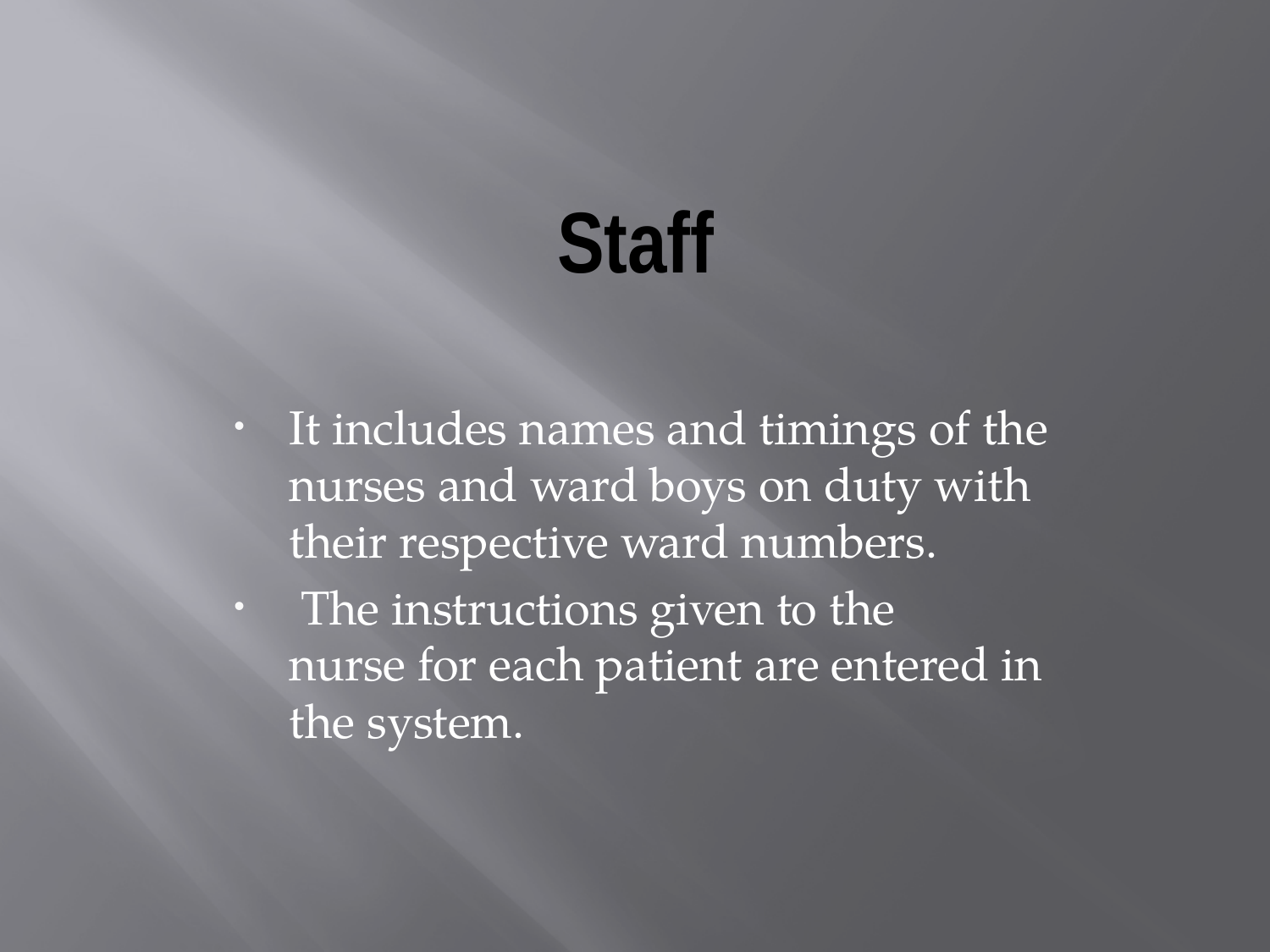

# Staff
It includes names and timings of the nurses and ward boys on duty with their respective ward numbers.
 The instructions given to the nurse for each patient are entered in the system.